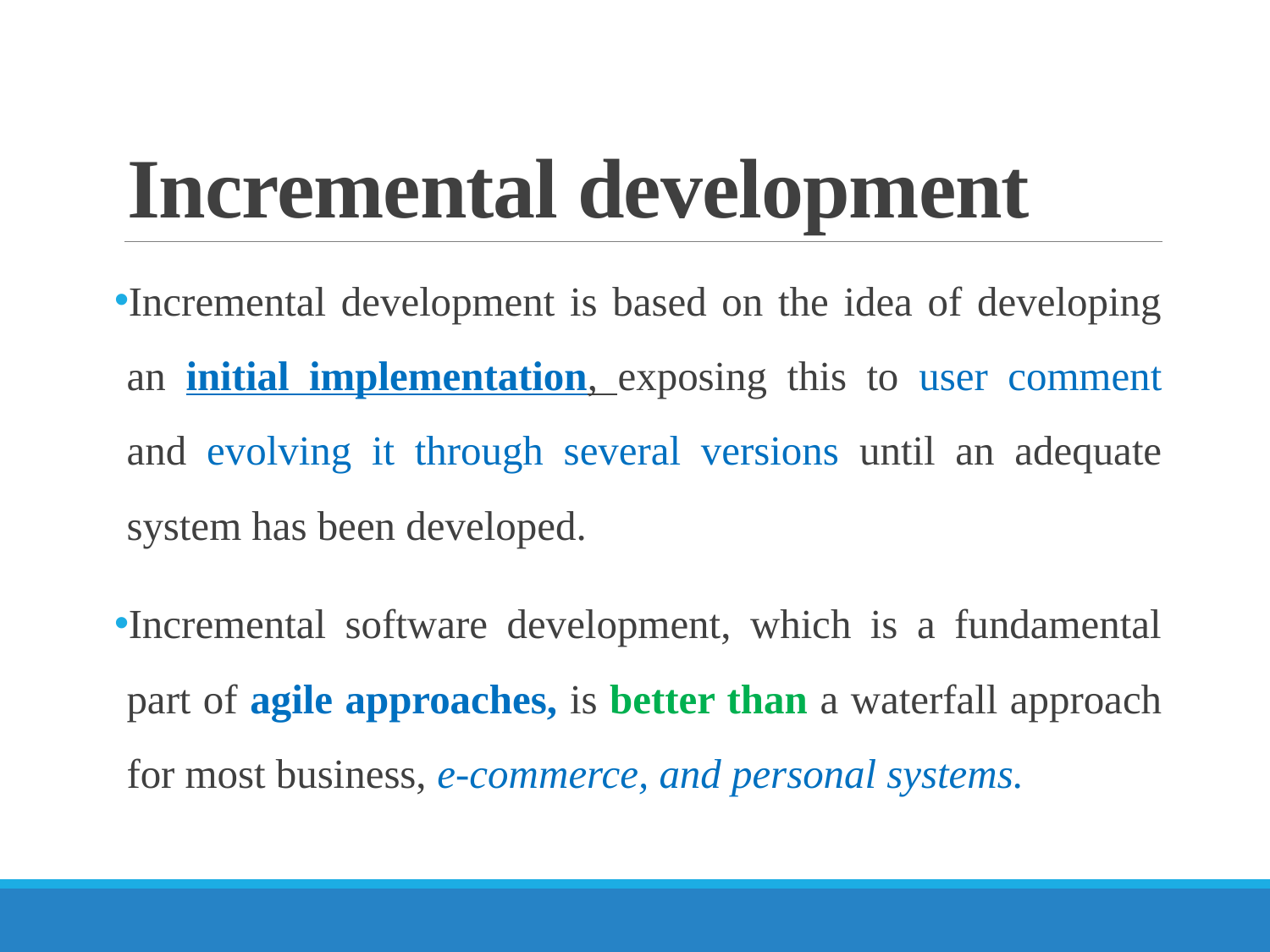

# Incremental development
Incremental development is based on the idea of developing an initial implementation, exposing this to user comment and evolving it through several versions until an adequate system has been developed.
Incremental software development, which is a fundamental part of agile approaches, is better than a waterfall approach for most business, e-commerce, and personal systems.